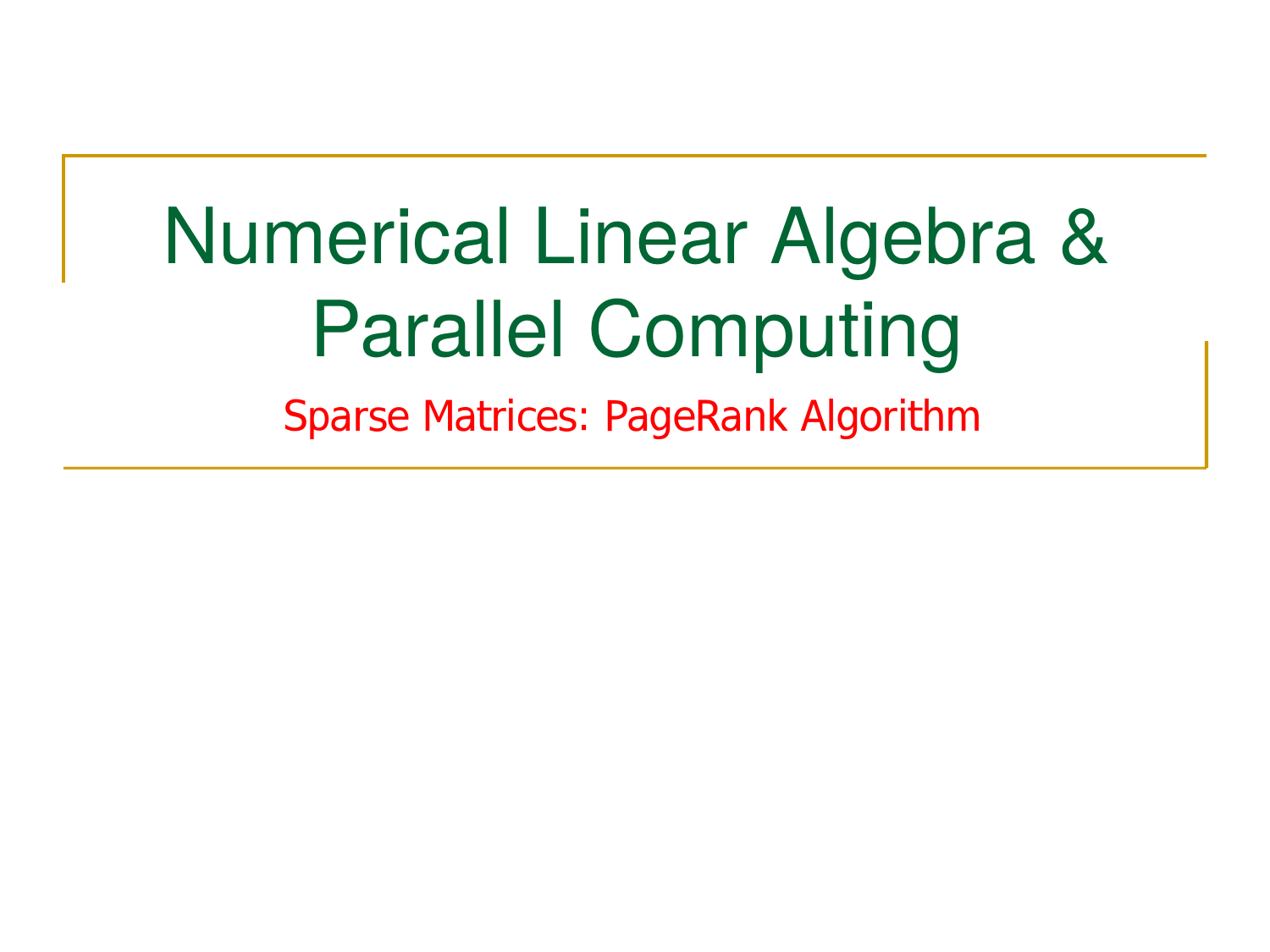

# Numerical Linear Algebra & Parallel Computing
Sparse Matrices: PageRank Algorithm